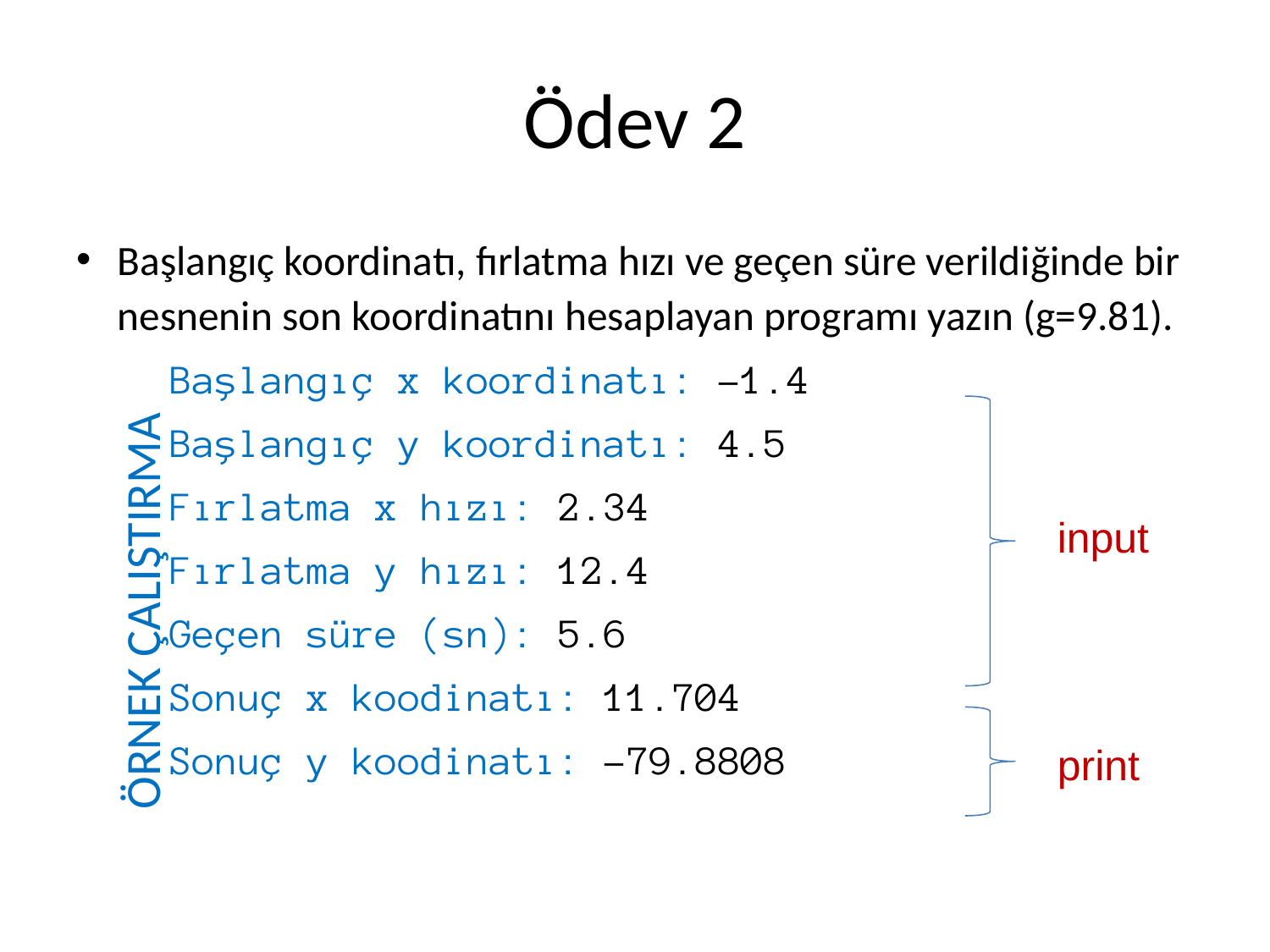

# Ödev 2
Başlangıç koordinatı, fırlatma hızı ve geçen süre verildiğinde bir nesnenin son koordinatını hesaplayan programı yazın (g=9.81).
	Başlangıç x koordinatı: -1.4
	Başlangıç y koordinatı: 4.5
	Fırlatma x hızı: 2.34
	Fırlatma y hızı: 12.4
	Geçen süre (sn): 5.6
	Sonuç x koodinatı: 11.704
	Sonuç y koodinatı: -79.8808

input
ÖRNEK ÇALIŞTIRMA

print